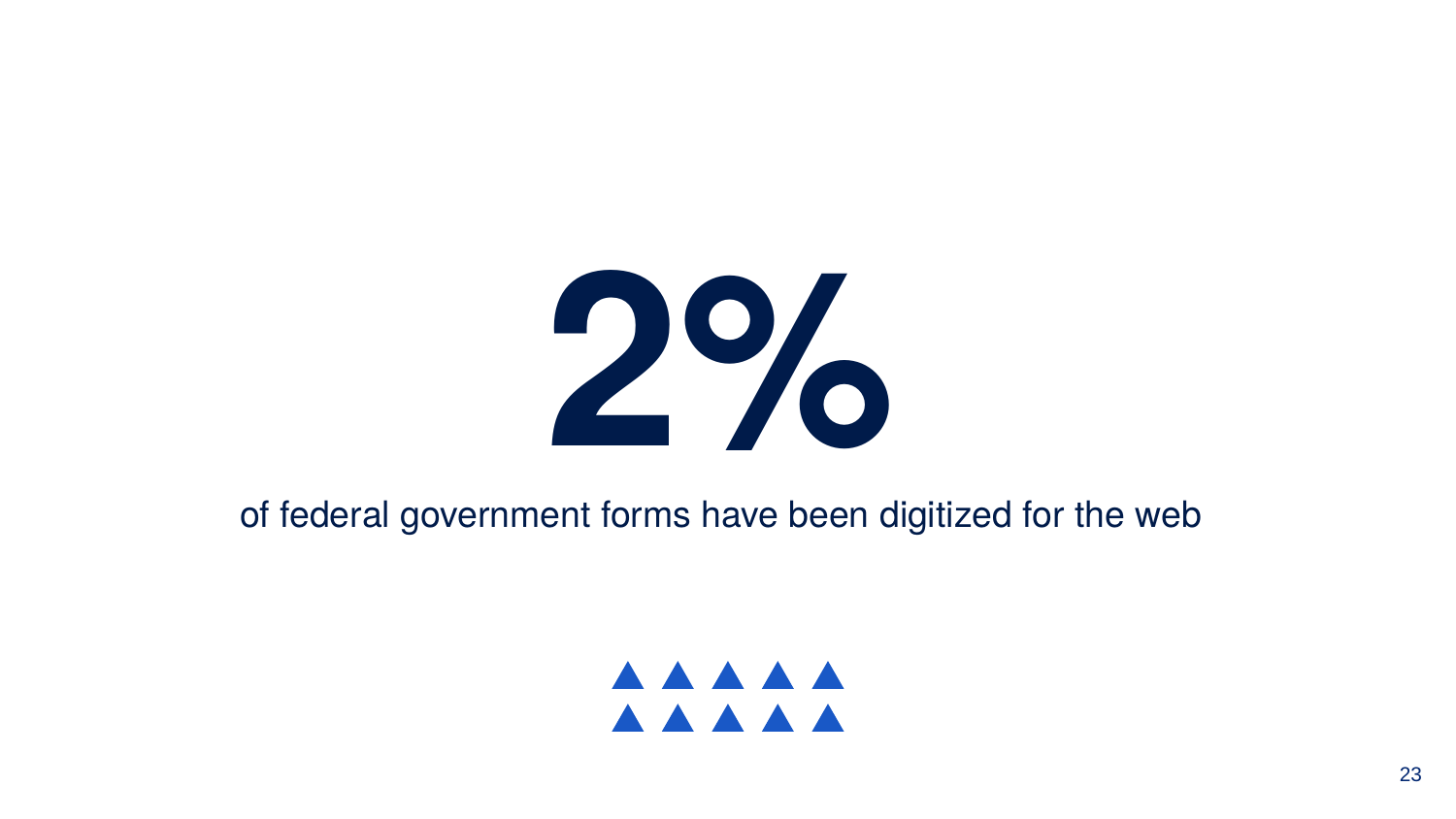

# 2%
of federal government forms have been digitized for the web

23